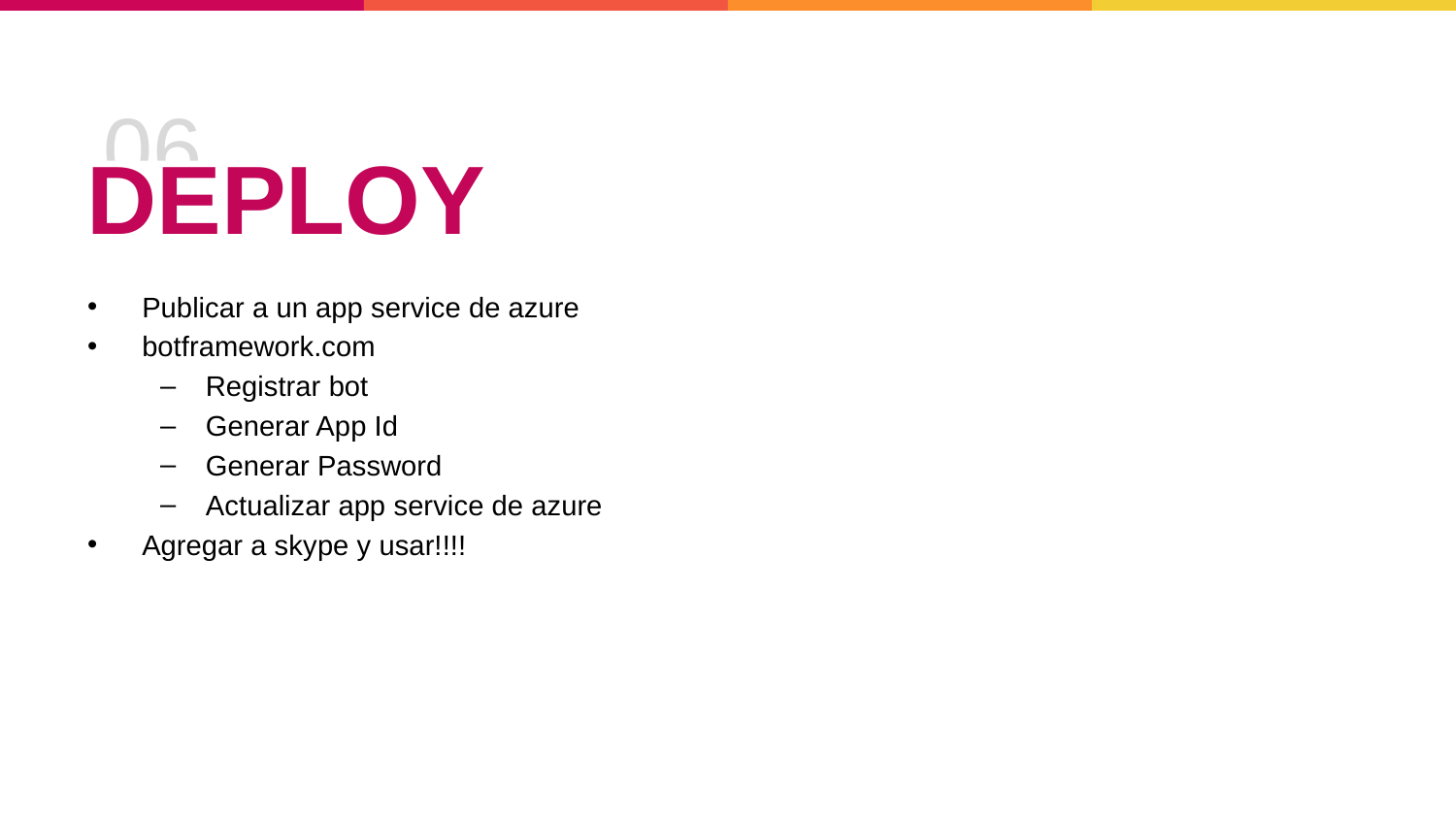

# 06
DEPLOY
Publicar a un app service de azure
botframework.com
Registrar bot
Generar App Id
Generar Password
Actualizar app service de azure
Agregar a skype y usar!!!!